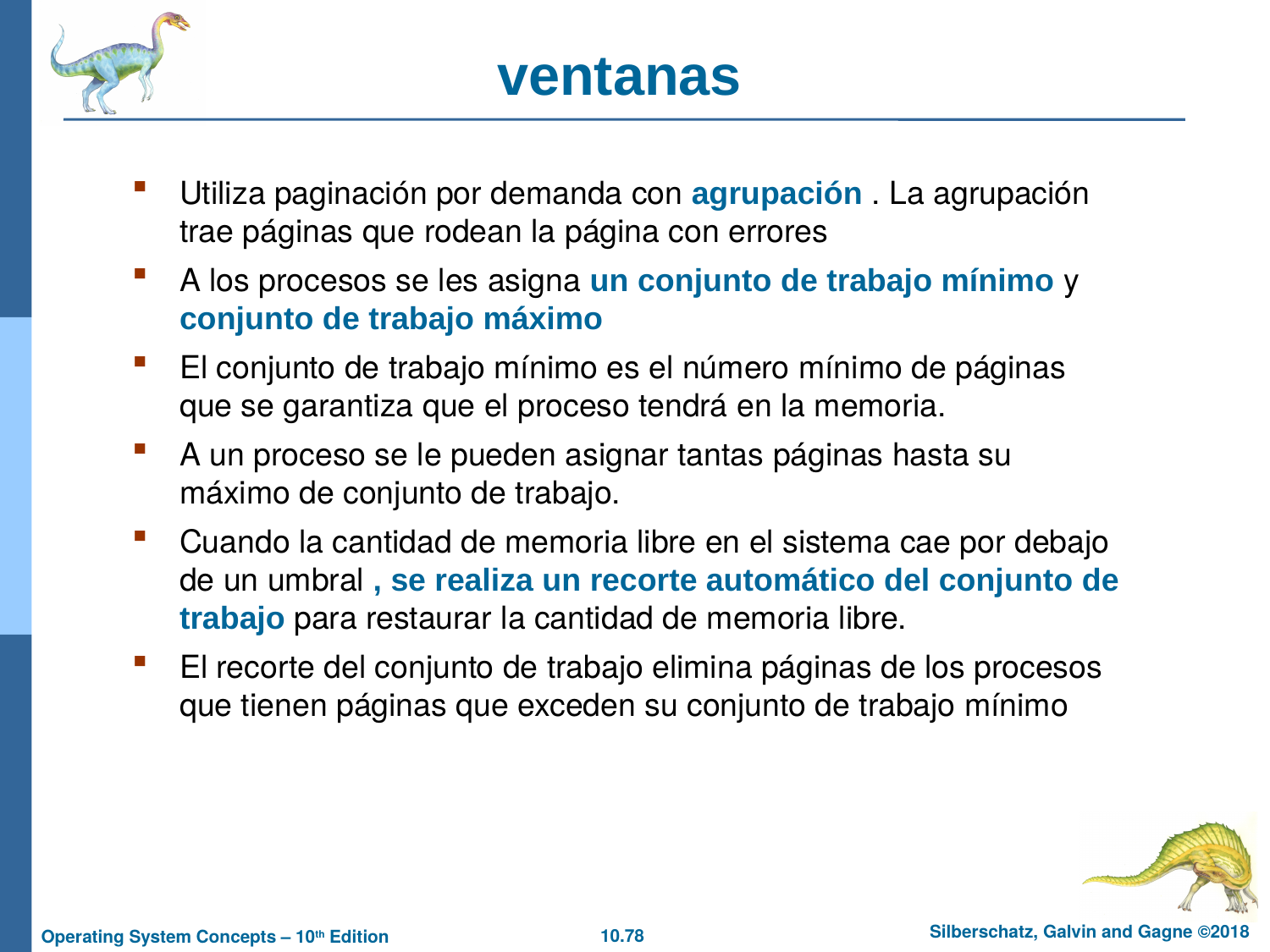

# ventanas
Utiliza paginación por demanda con agrupación . La agrupación trae páginas que rodean la página con errores
A los procesos se les asigna un conjunto de trabajo mínimo y conjunto de trabajo máximo
El conjunto de trabajo mínimo es el número mínimo de páginas que se garantiza que el proceso tendrá en la memoria.
A un proceso se le pueden asignar tantas páginas hasta su máximo de conjunto de trabajo.
Cuando la cantidad de memoria libre en el sistema cae por debajo de un umbral , se realiza un recorte automático del conjunto de trabajo para restaurar la cantidad de memoria libre.
El recorte del conjunto de trabajo elimina páginas de los procesos que tienen páginas que exceden su conjunto de trabajo mínimo